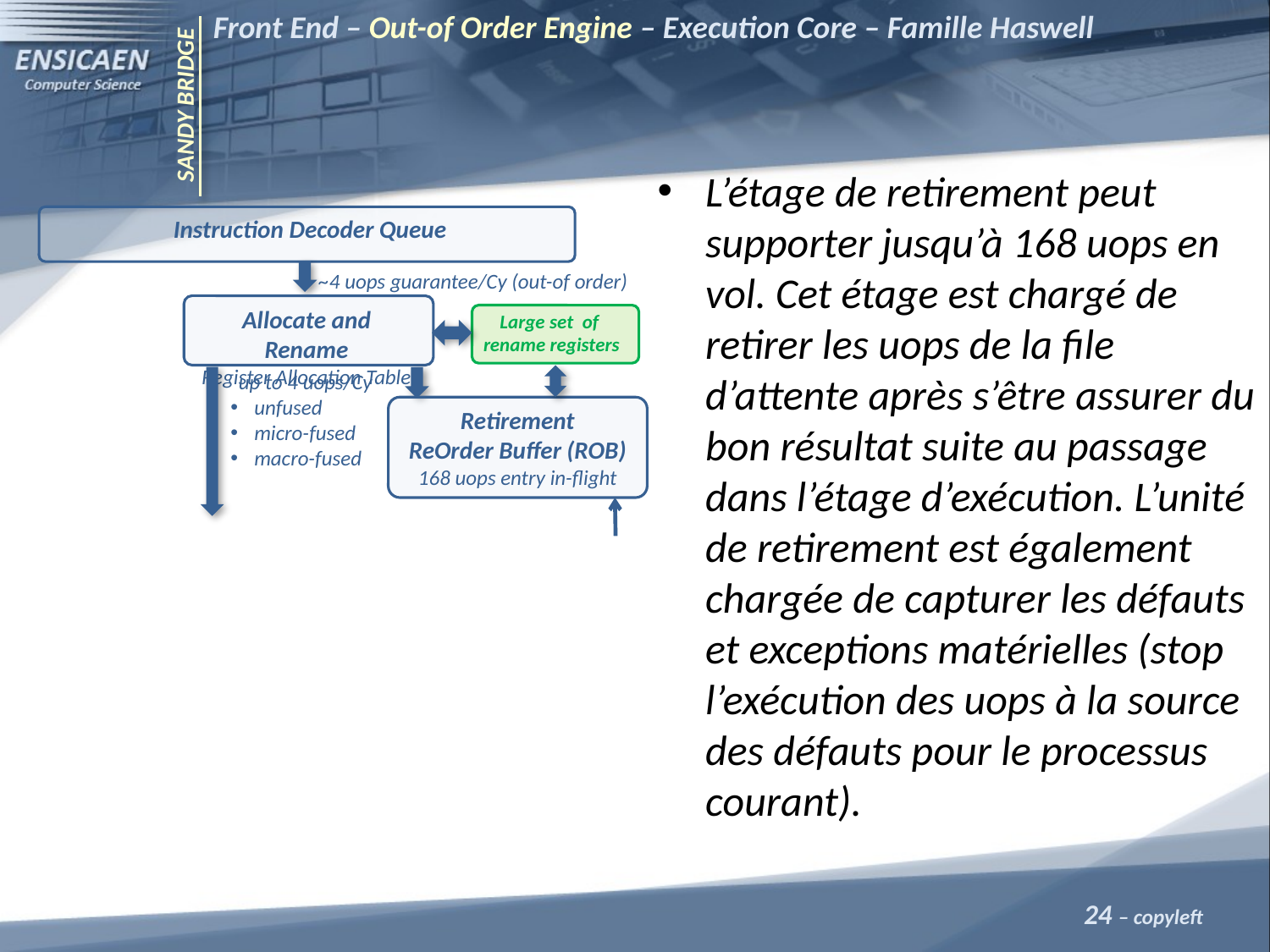

Front End – Out-of Order Engine – Execution Core – Famille Haswell
SANDY BRIDGE
L’étage de retirement peut supporter jusqu’à 168 uops en vol. Cet étage est chargé de retirer les uops de la file d’attente après s’être assurer du bon résultat suite au passage dans l’étage d’exécution. L’unité de retirement est également chargée de capturer les défauts et exceptions matérielles (stop l’exécution des uops à la source des défauts pour le processus courant).

Instruction Decoder Queue

~4 uops guarantee/Cy (out-of order)

Allocate and Rename
Register Allocation Table
Large set  of
 rename registers

up to 4 uops/Cy
unfused
micro-fused
macro-fused

Retirement
ReOrder Buffer (ROB)
168 uops entry in-flight
24 – copyleft